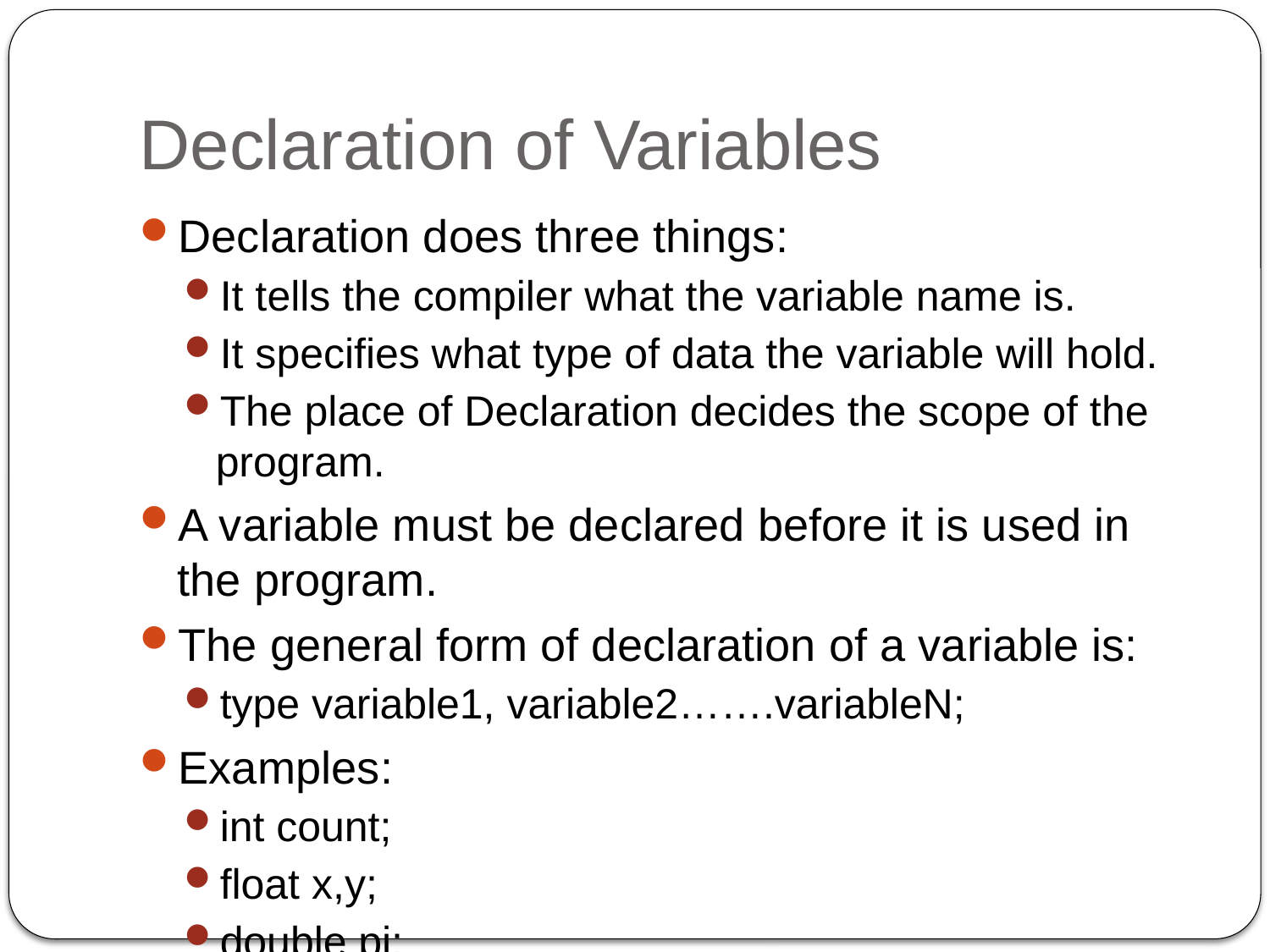

# Declaration of Variables
Declaration does three things:
It tells the compiler what the variable name is.
It specifies what type of data the variable will hold.
The place of Declaration decides the scope of the program.
A variable must be declared before it is used in the program.
The general form of declaration of a variable is:
type variable1, variable2…….variableN;
Examples:
int count;
float x,y;
double pi;
char c1,c2,c3;